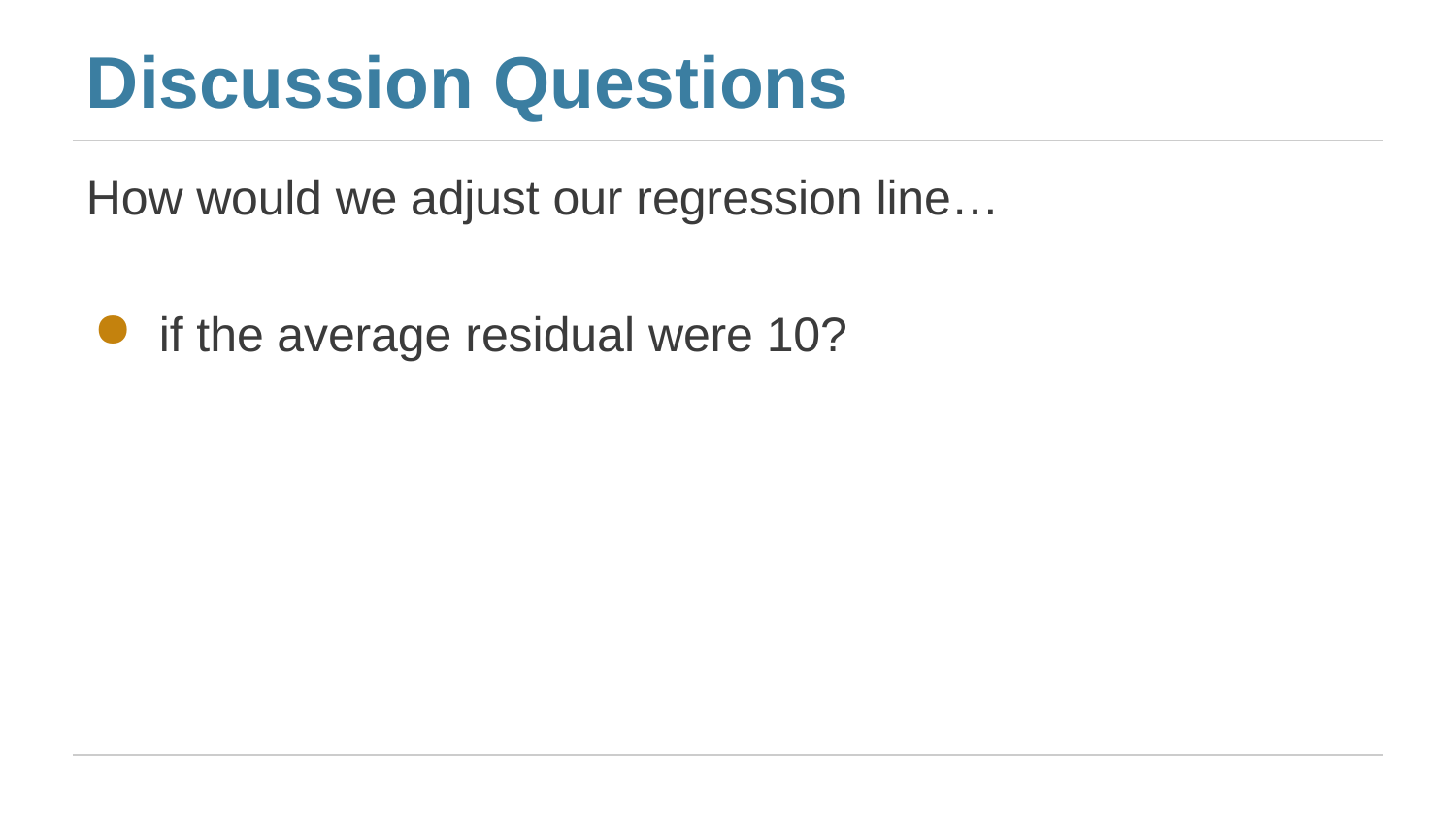

# Discussion Questions
How would we adjust our regression line…

if the average residual were 10?